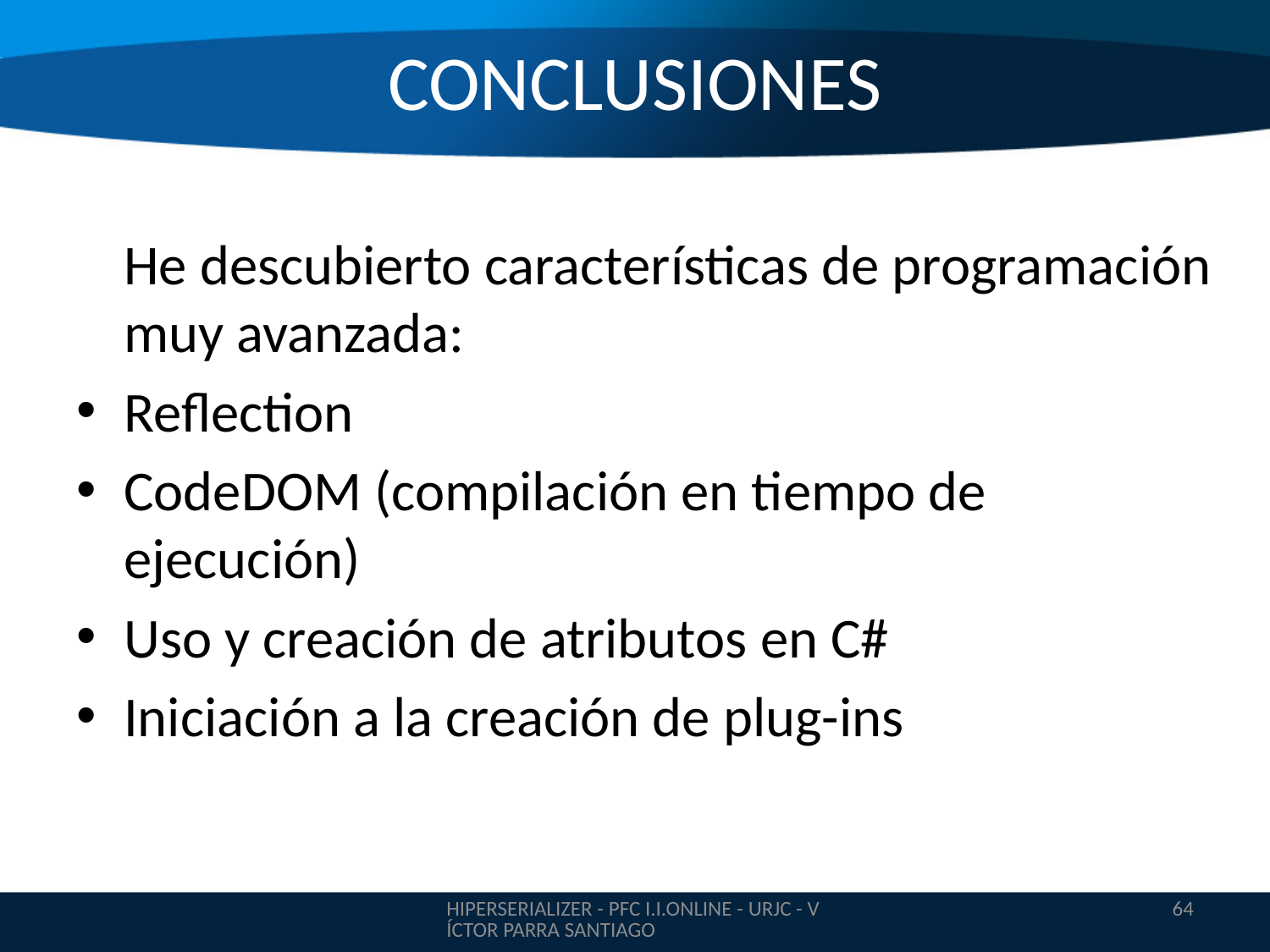

CONCLUSIONES
	He descubierto características de programación muy avanzada:
Reflection
CodeDOM (compilación en tiempo de ejecución)
Uso y creación de atributos en C#
Iniciación a la creación de plug-ins
HIPERSERIALIZER - PFC I.I.ONLINE - URJC - VÍCTOR PARRA SANTIAGO
64